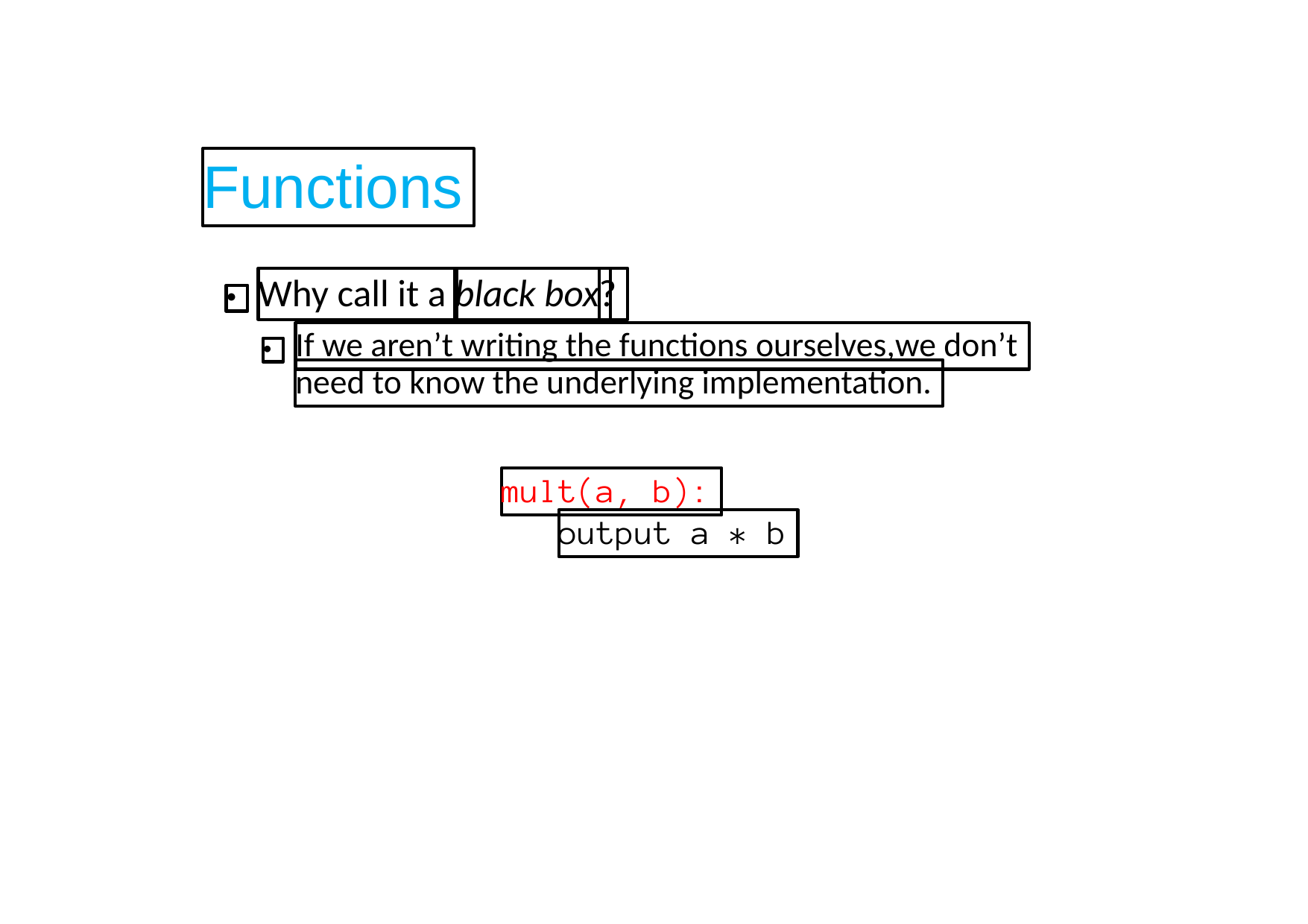

Functions
Why call it a
black box
?
●
If we aren’t writing the functions ourselves,we don’t
●
need to know the underlying implementation.
mult(a, b):
output a * b